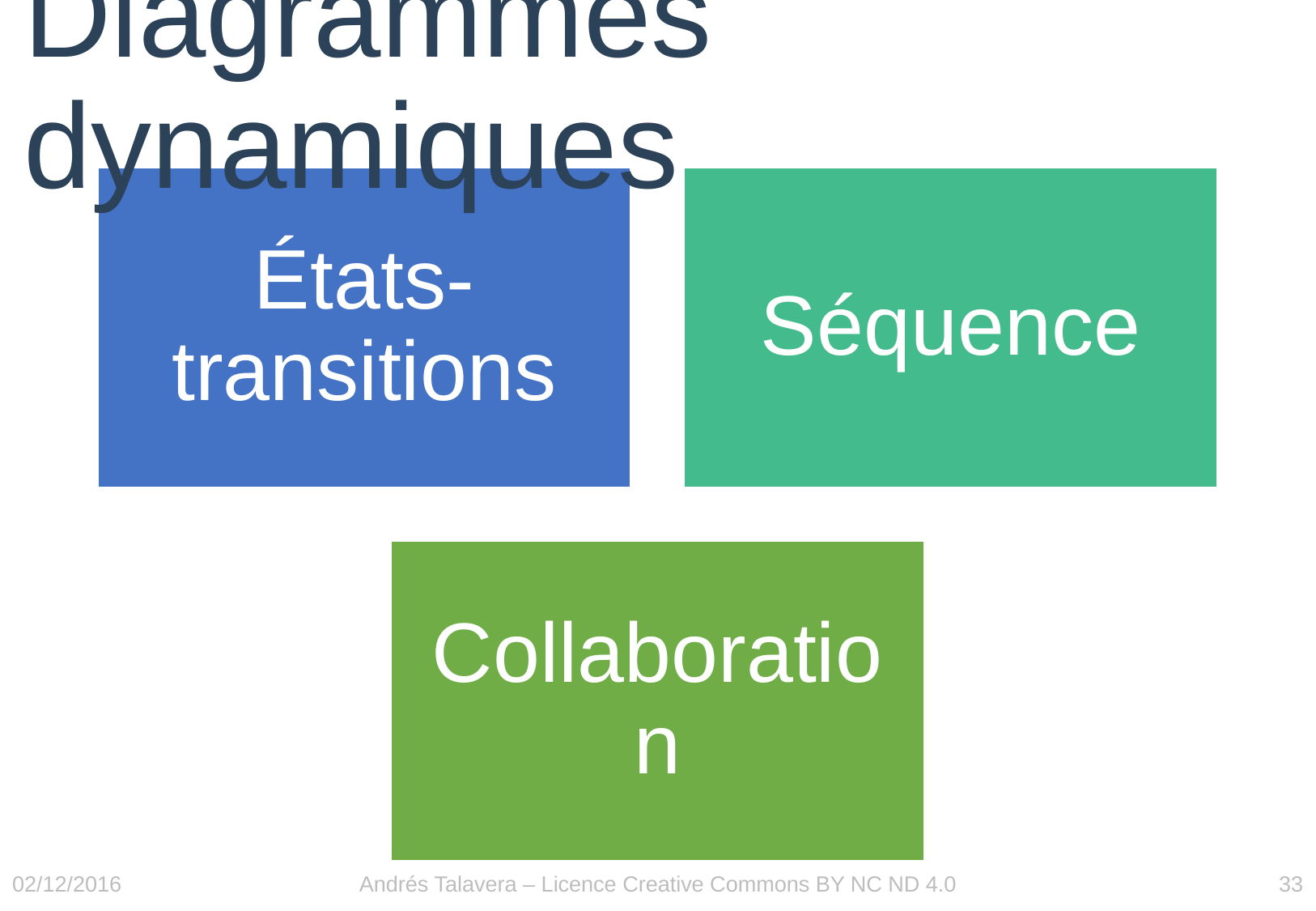

# Diagrammes dynamiques
États-transitions
Séquence
Collaboration
02/12/2016
Andrés Talavera – Licence Creative Commons BY NC ND 4.0
33